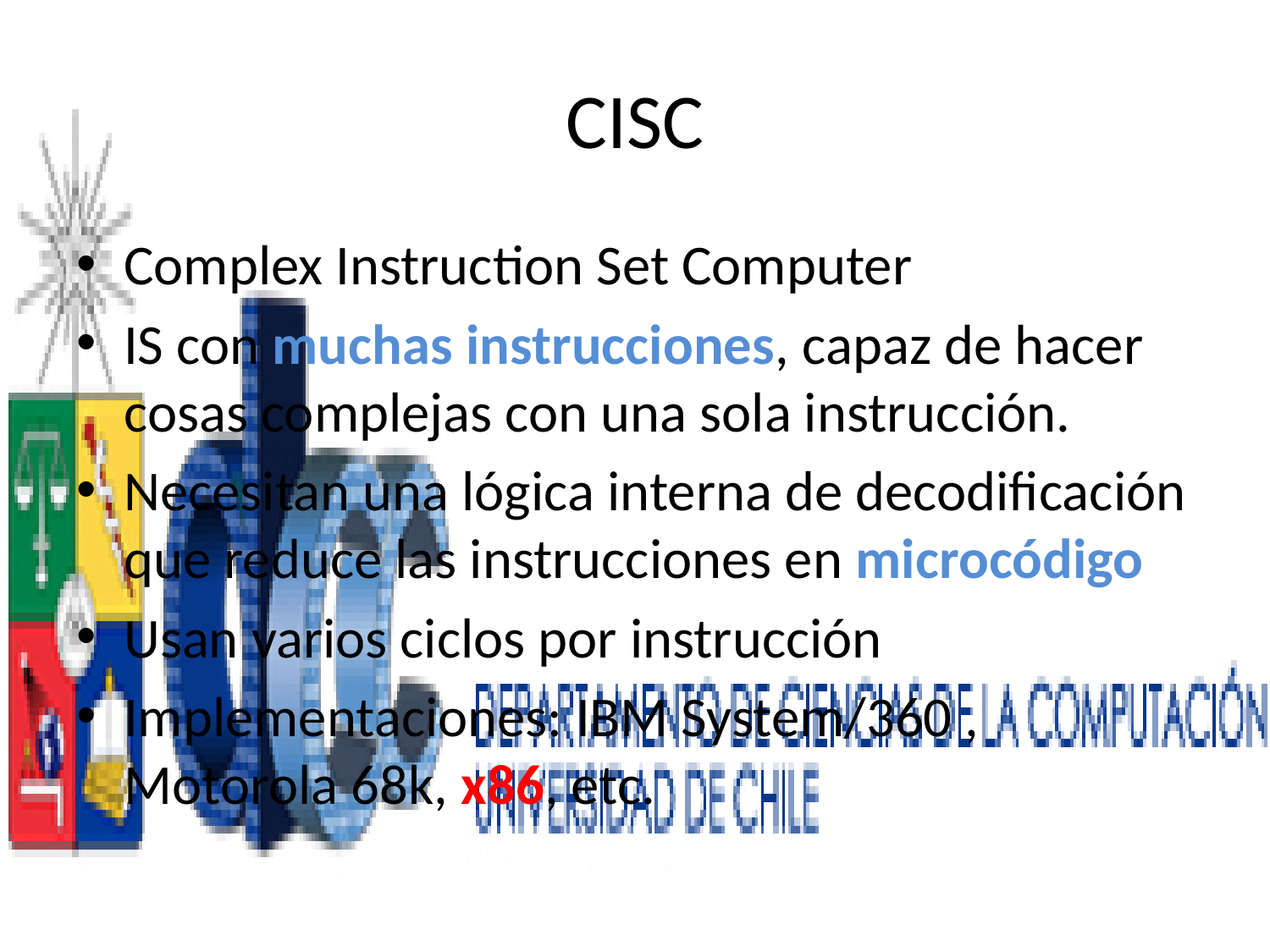

# CISC
Complex Instruction Set Computer
IS con muchas instrucciones, capaz de hacer cosas complejas con una sola instrucción.
Necesitan una lógica interna de decodificación que reduce las instrucciones en microcódigo
Usan varios ciclos por instrucción
Implementaciones: IBM System/360 , Motorola 68k, x86, etc.